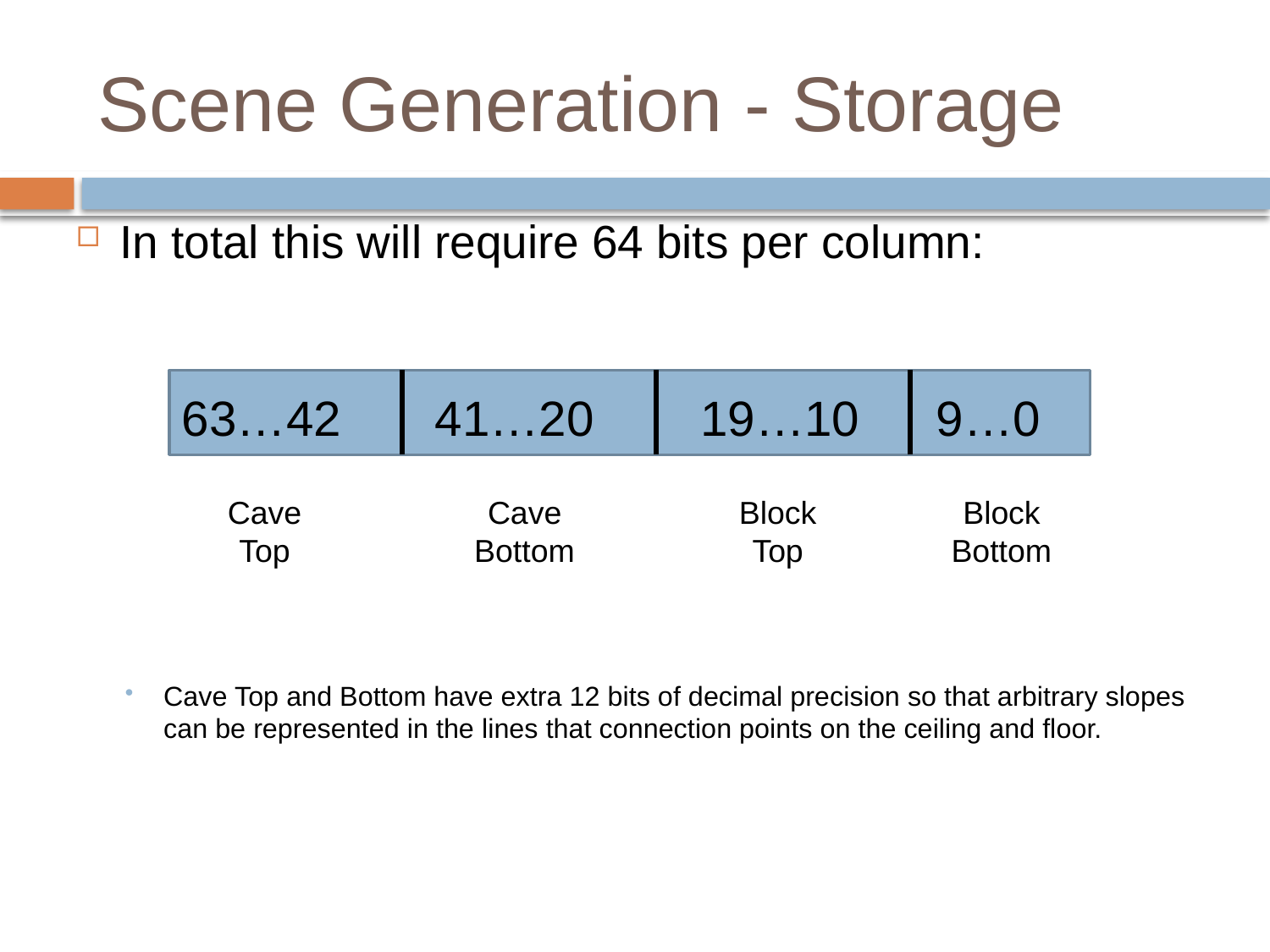

# Scene Generation - Storage
In total this will require 64 bits per column:

Cave Top and Bottom have extra 12 bits of decimal precision so that arbitrary slopes can be represented in the lines that connection points on the ceiling and floor.

63…42
41…20
19…10
9…0
Cave
Top
Cave
Bottom
Block Top
Block
Bottom